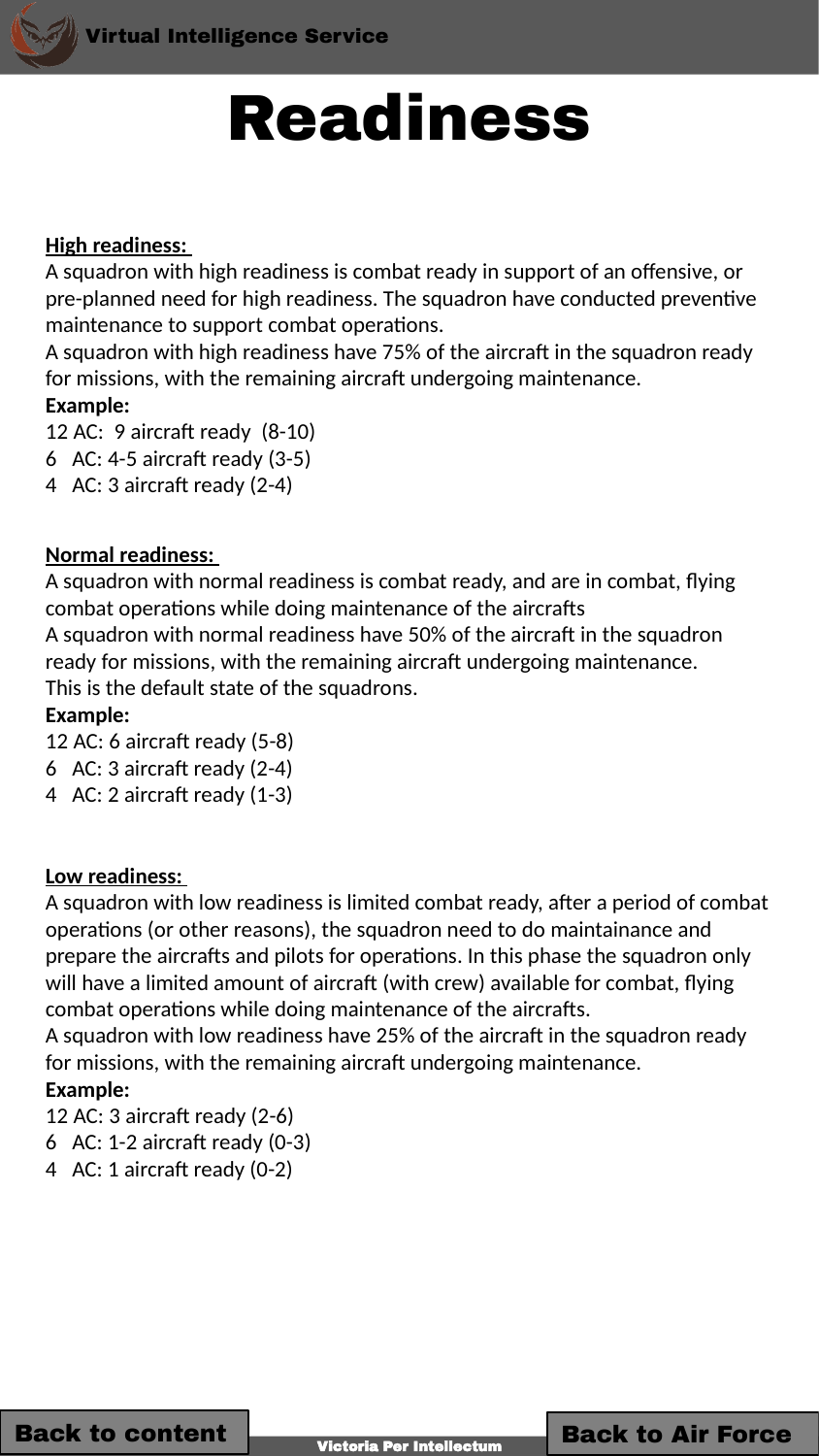

# Readiness
High readiness:
A squadron with high readiness is combat ready in support of an offensive, or pre-planned need for high readiness. The squadron have conducted preventive maintenance to support combat operations.
A squadron with high readiness have 75% of the aircraft in the squadron ready for missions, with the remaining aircraft undergoing maintenance.
Example:
12 AC:  9 aircraft ready  (8-10)
6   AC: 4-5 aircraft ready (3-5)
4   AC: 3 aircraft ready (2-4)
Normal readiness:
A squadron with normal readiness is combat ready, and are in combat, flying combat operations while doing maintenance of the aircrafts
A squadron with normal readiness have 50% of the aircraft in the squadron ready for missions, with the remaining aircraft undergoing maintenance.
This is the default state of the squadrons.
Example:
12 AC: 6 aircraft ready (5-8)
6   AC: 3 aircraft ready (2-4)
4   AC: 2 aircraft ready (1-3)
Low readiness:
A squadron with low readiness is limited combat ready, after a period of combat operations (or other reasons), the squadron need to do maintainance and prepare the aircrafts and pilots for operations. In this phase the squadron only will have a limited amount of aircraft (with crew) available for combat, flying combat operations while doing maintenance of the aircrafts.
A squadron with low readiness have 25% of the aircraft in the squadron ready for missions, with the remaining aircraft undergoing maintenance.
Example:
12 AC: 3 aircraft ready (2-6)
6   AC: 1-2 aircraft ready (0-3)
4   AC: 1 aircraft ready (0-2)
Back to content
Back to Air Force
8